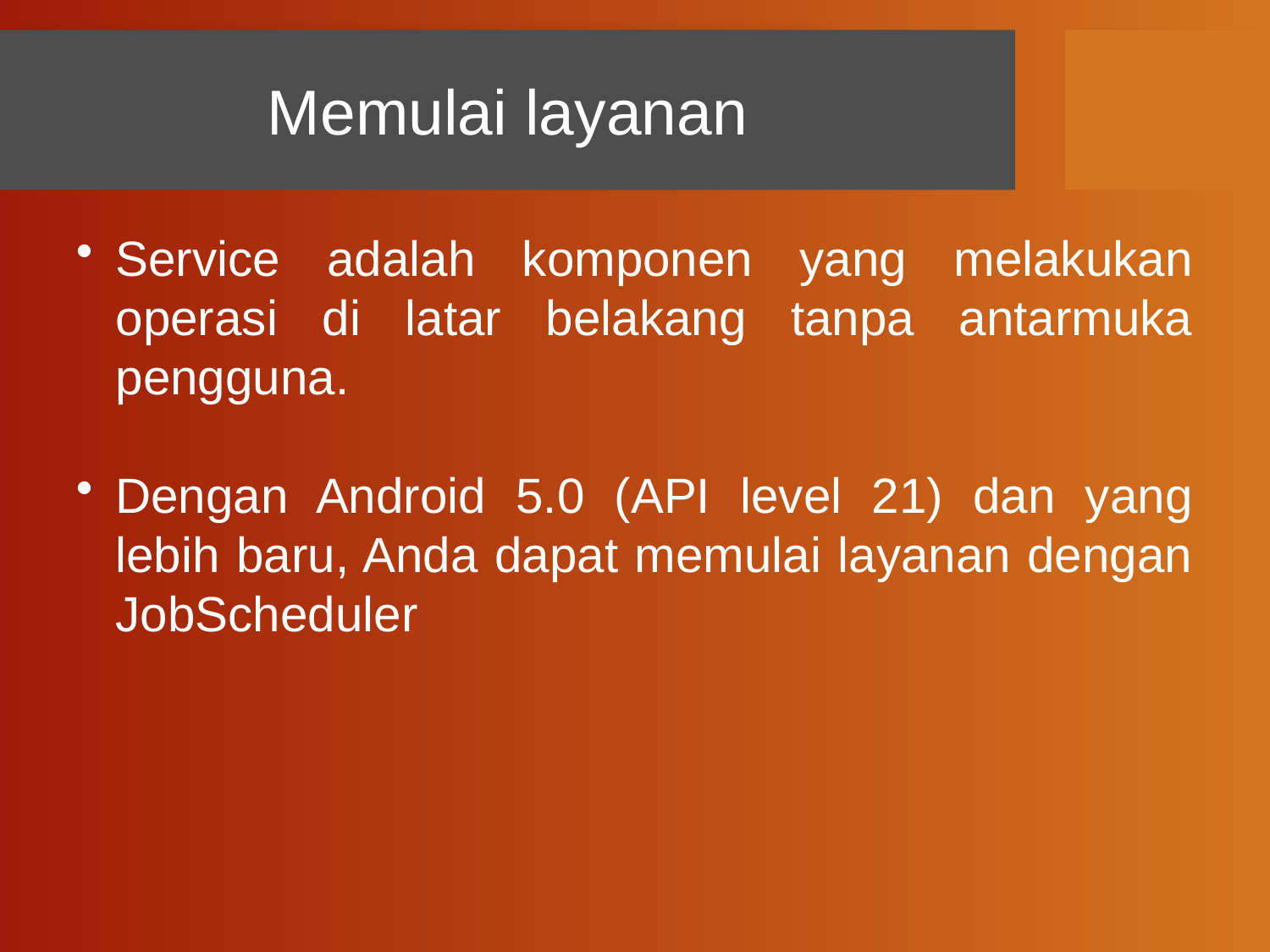

# Memulai layanan
Service adalah komponen yang melakukan operasi di latar belakang tanpa antarmuka pengguna.

Dengan Android 5.0 (API level 21) dan yang lebih baru, Anda dapat memulai layanan dengan JobScheduler